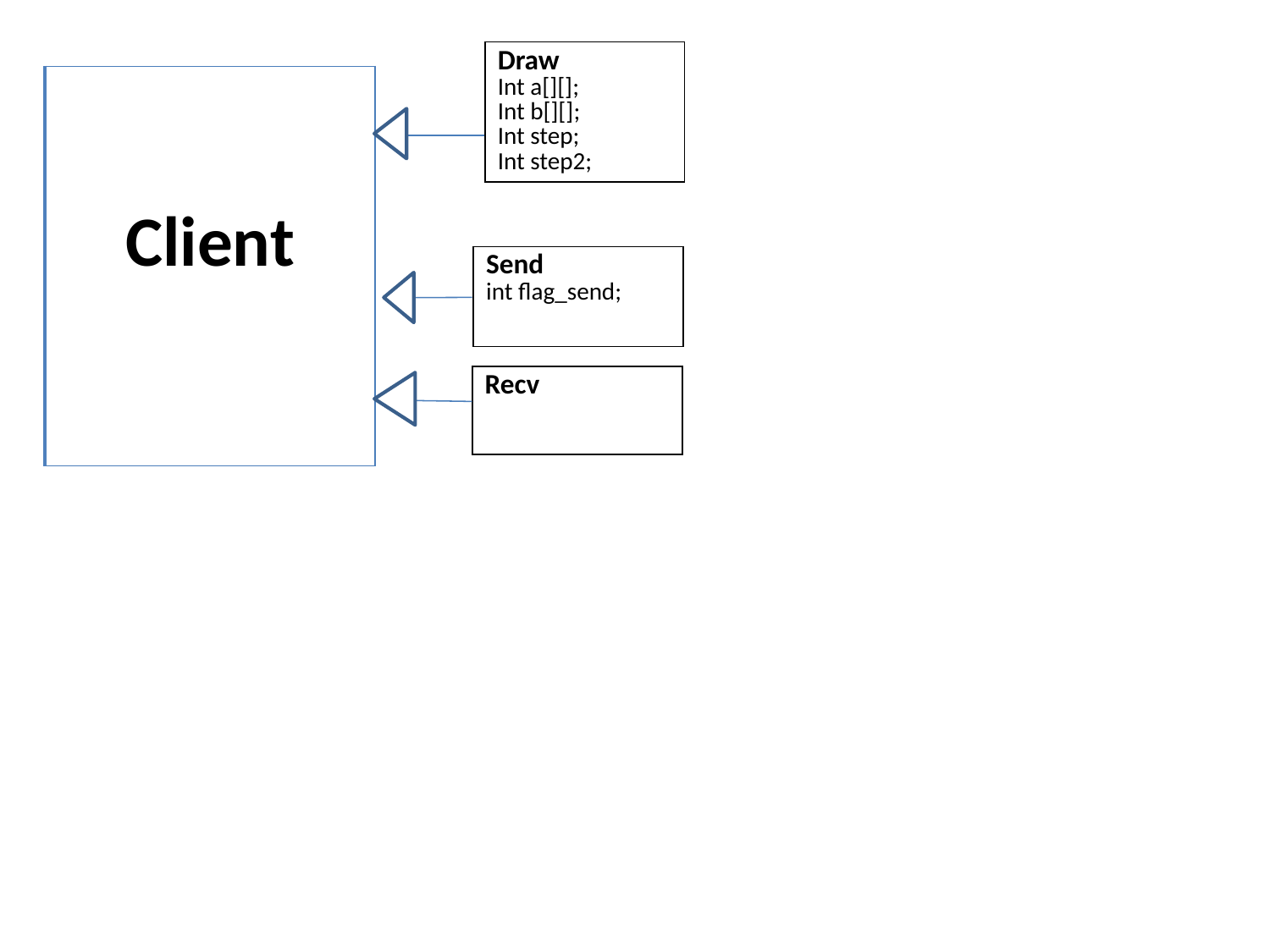

| Draw Int a[][]; Int b[][]; Int step; Int step2; |
| --- |
| Client |
| --- |

| Send int flag\_send; |
| --- |

| Recv |
| --- |